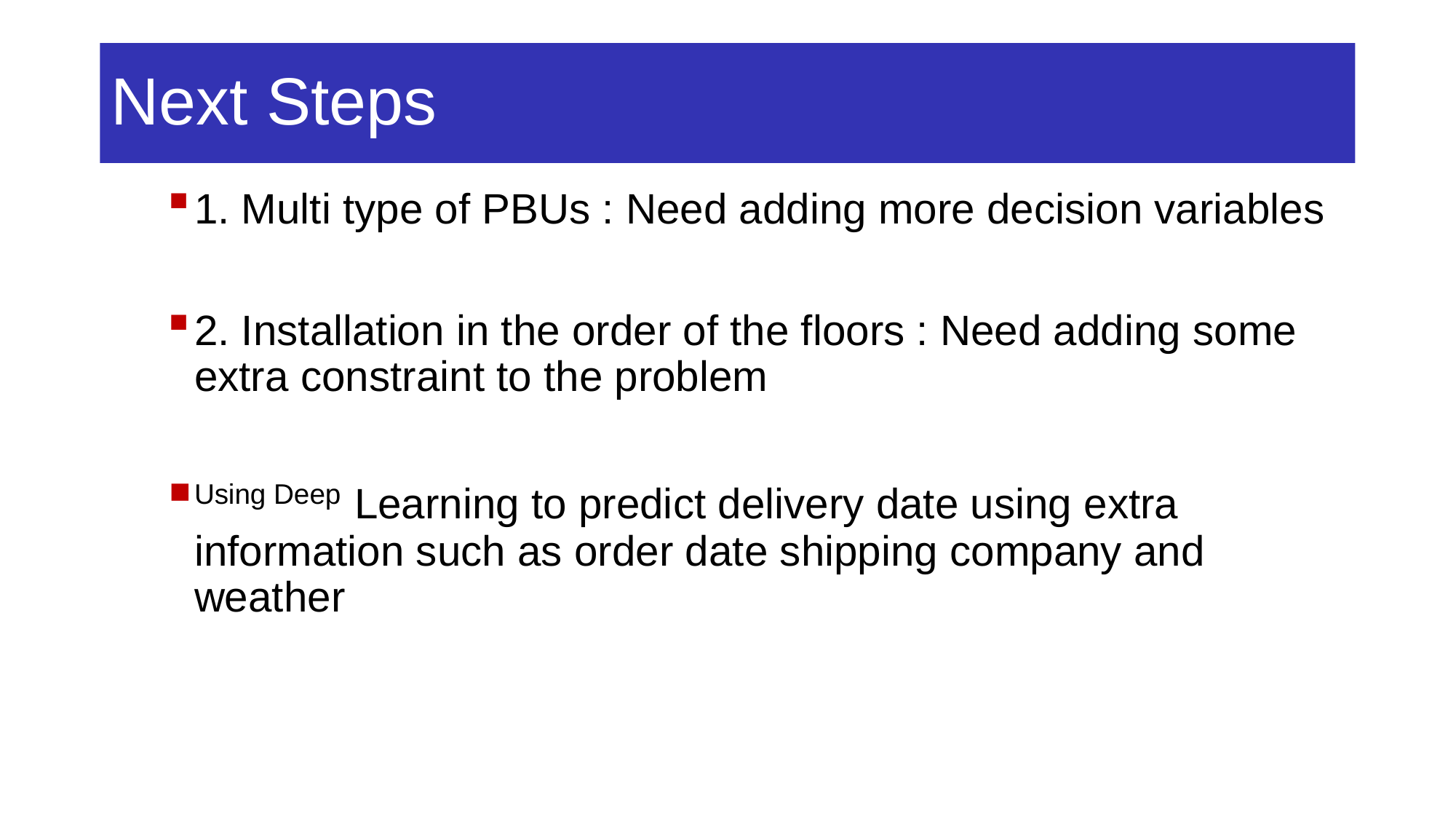

# Next Steps
1. Multi type of PBUs : Need adding more decision variables

2. Installation in the order of the floors : Need adding some extra constraint to the problem

Using Deep Learning to predict delivery date using extra information such as order date shipping company and  weather